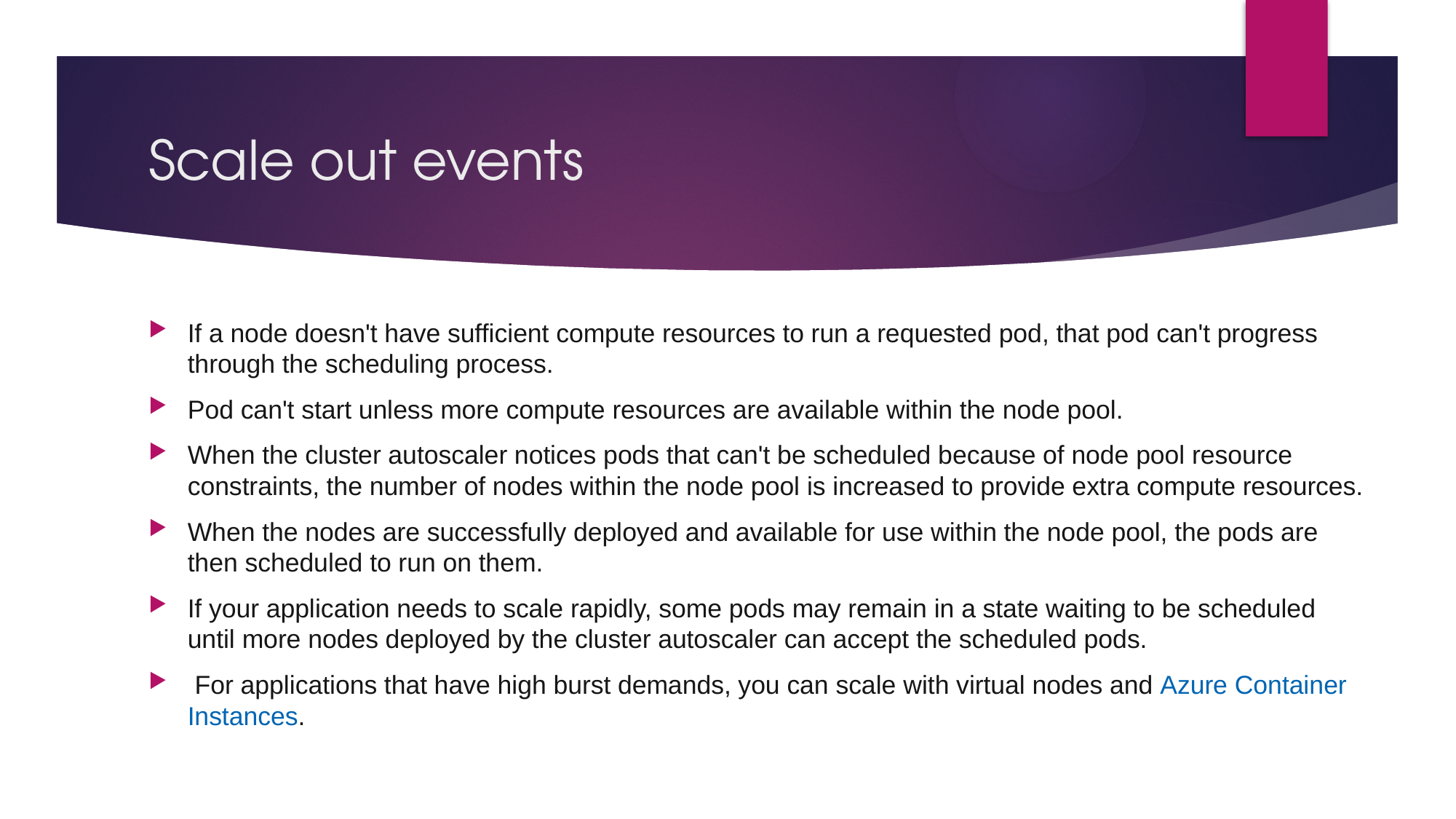

# Scale out events
If a node doesn't have sufficient compute resources to run a requested pod, that pod can't progress through the scheduling process.
Pod can't start unless more compute resources are available within the node pool.
When the cluster autoscaler notices pods that can't be scheduled because of node pool resource constraints, the number of nodes within the node pool is increased to provide extra compute resources.
When the nodes are successfully deployed and available for use within the node pool, the pods are then scheduled to run on them.
If your application needs to scale rapidly, some pods may remain in a state waiting to be scheduled until more nodes deployed by the cluster autoscaler can accept the scheduled pods.
 For applications that have high burst demands, you can scale with virtual nodes and Azure Container Instances.